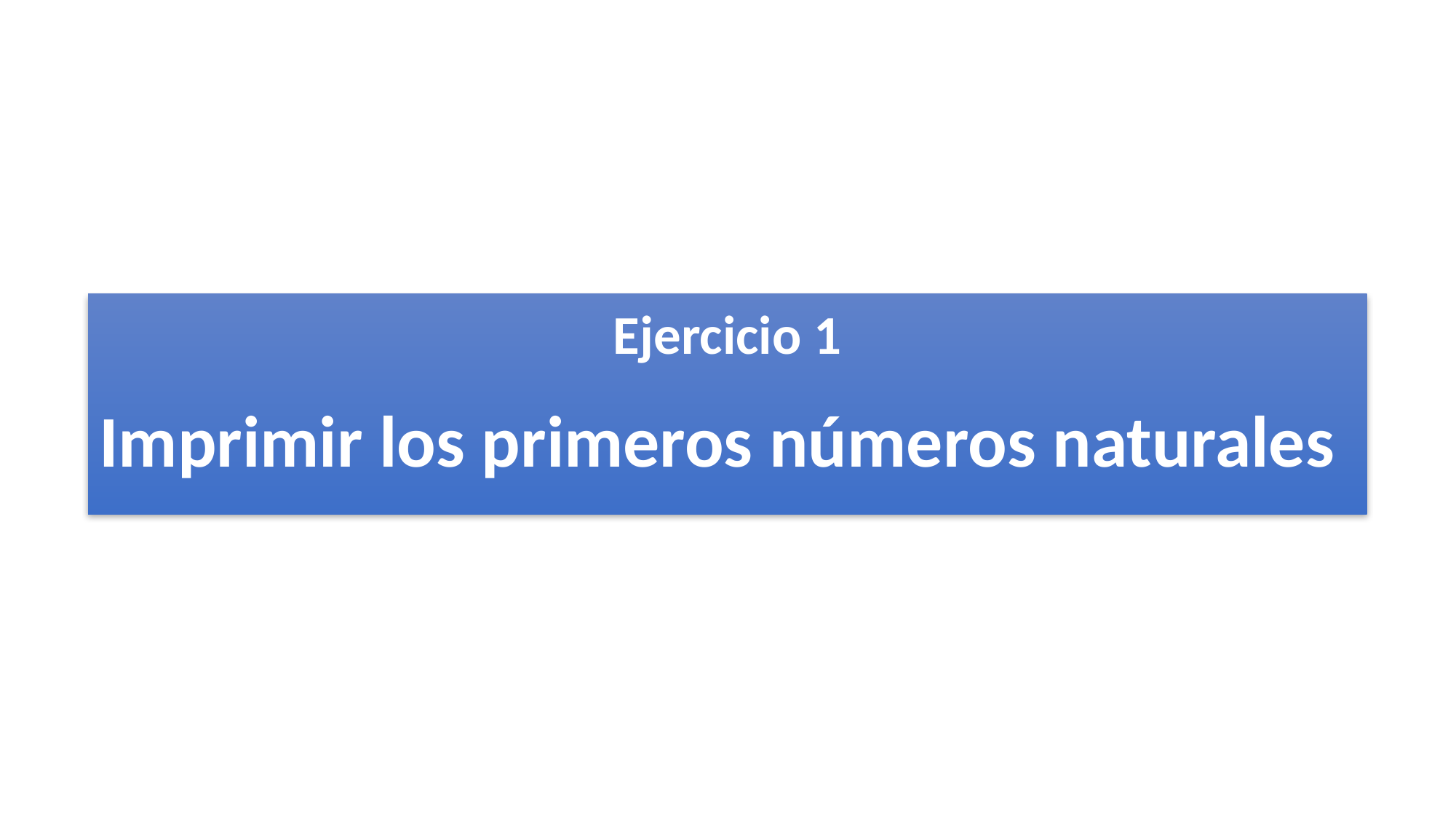

Ejercicio 1

Imprimir los primeros números naturales